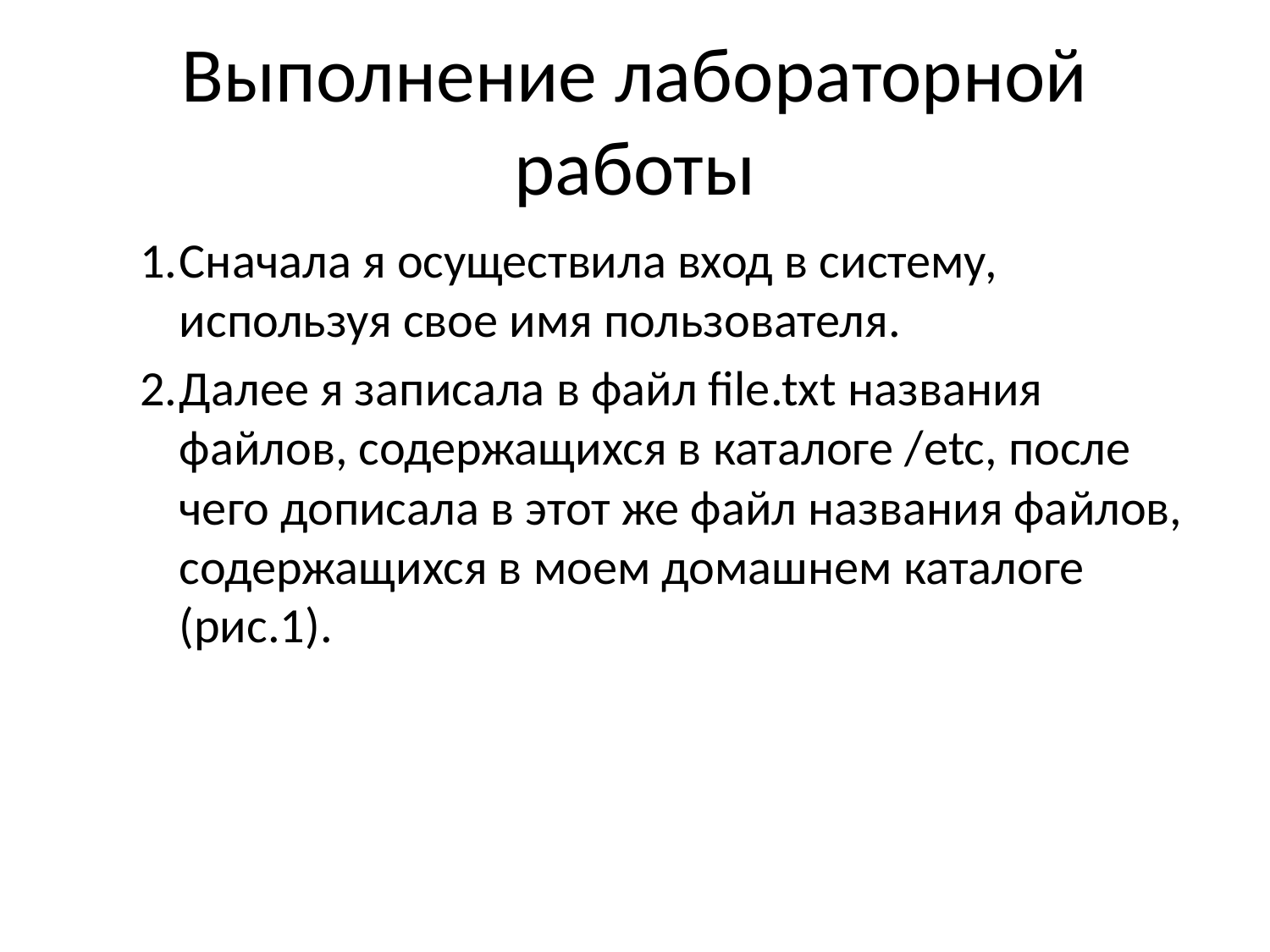

# Выполнение лабораторной работы
Сначала я осуществила вход в систему, используя свое имя пользователя.
Далее я записала в файл file.txt названия файлов, содержащихся в каталоге /etc, после чего дописала в этот же файл названия файлов, содержащихся в моем домашнем каталоге (рис.1).